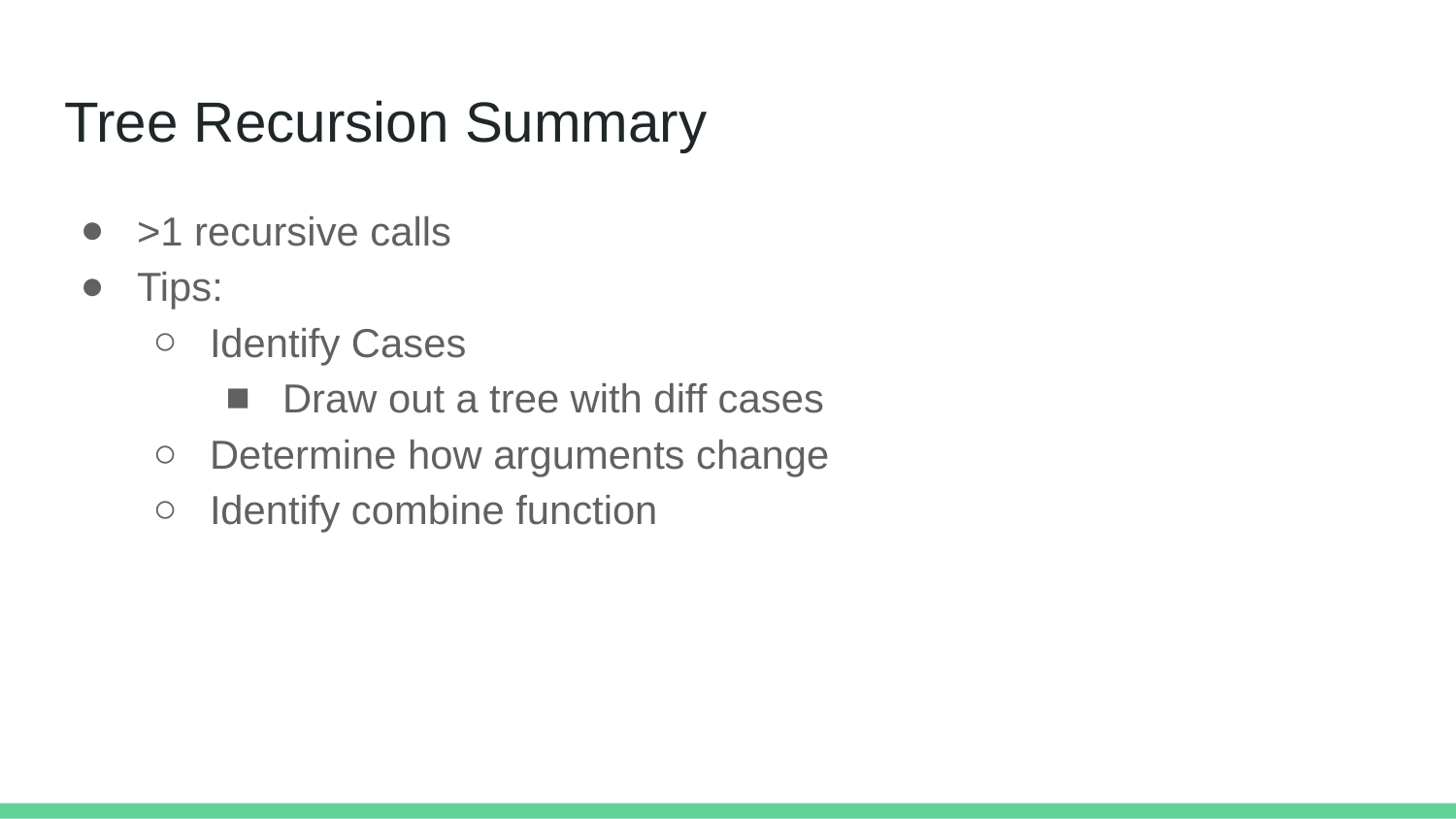

# Tree Recursion Summary
>1 recursive calls
Tips:
Identify Cases
Draw out a tree with diff cases
Determine how arguments change
Identify combine function